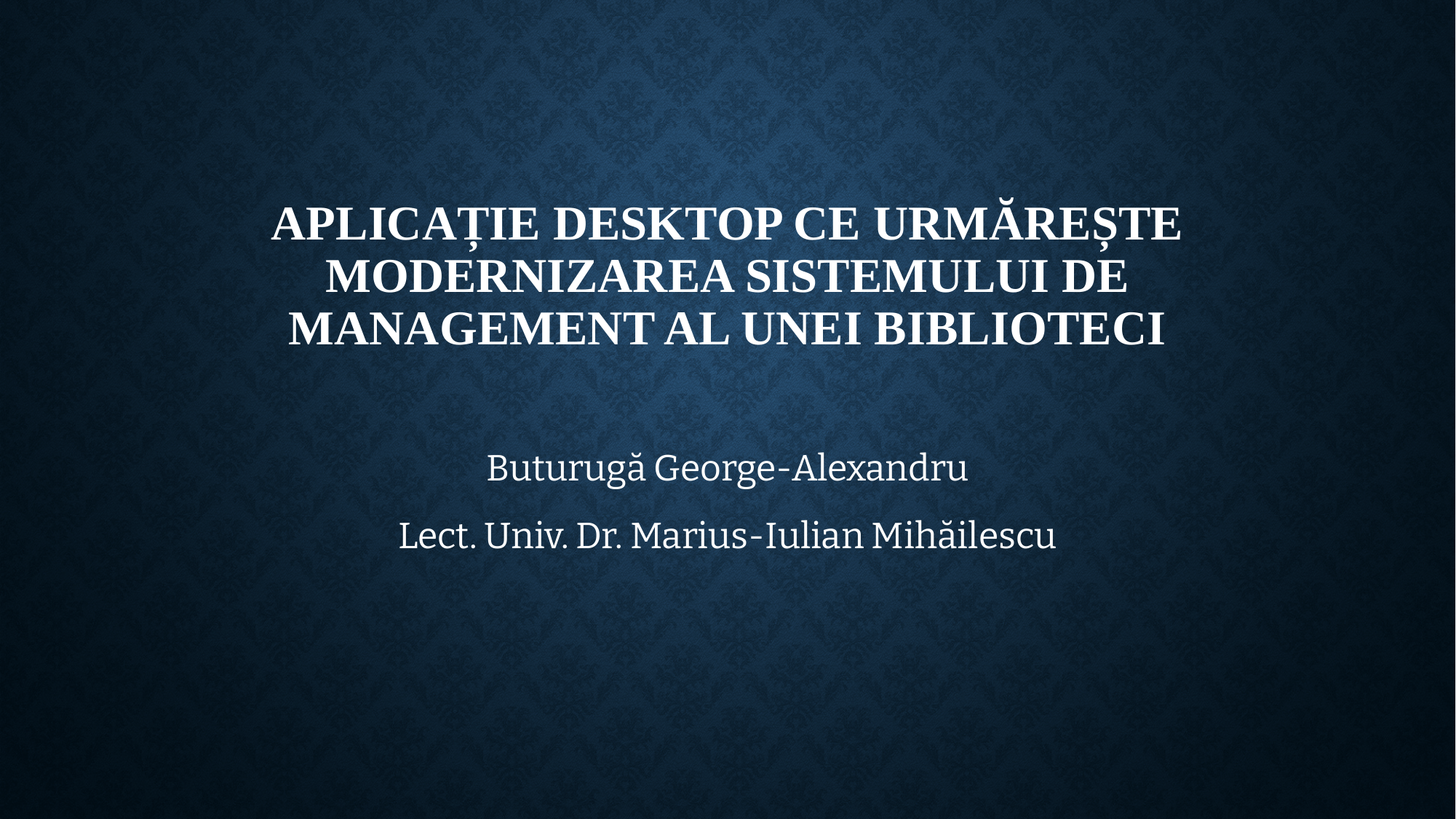

# Aplicație desktop ce urmărește modernizarea sistemului de management al unei biblioteci
Buturugă George-Alexandru
Lect. Univ. Dr. Marius-Iulian Mihăilescu